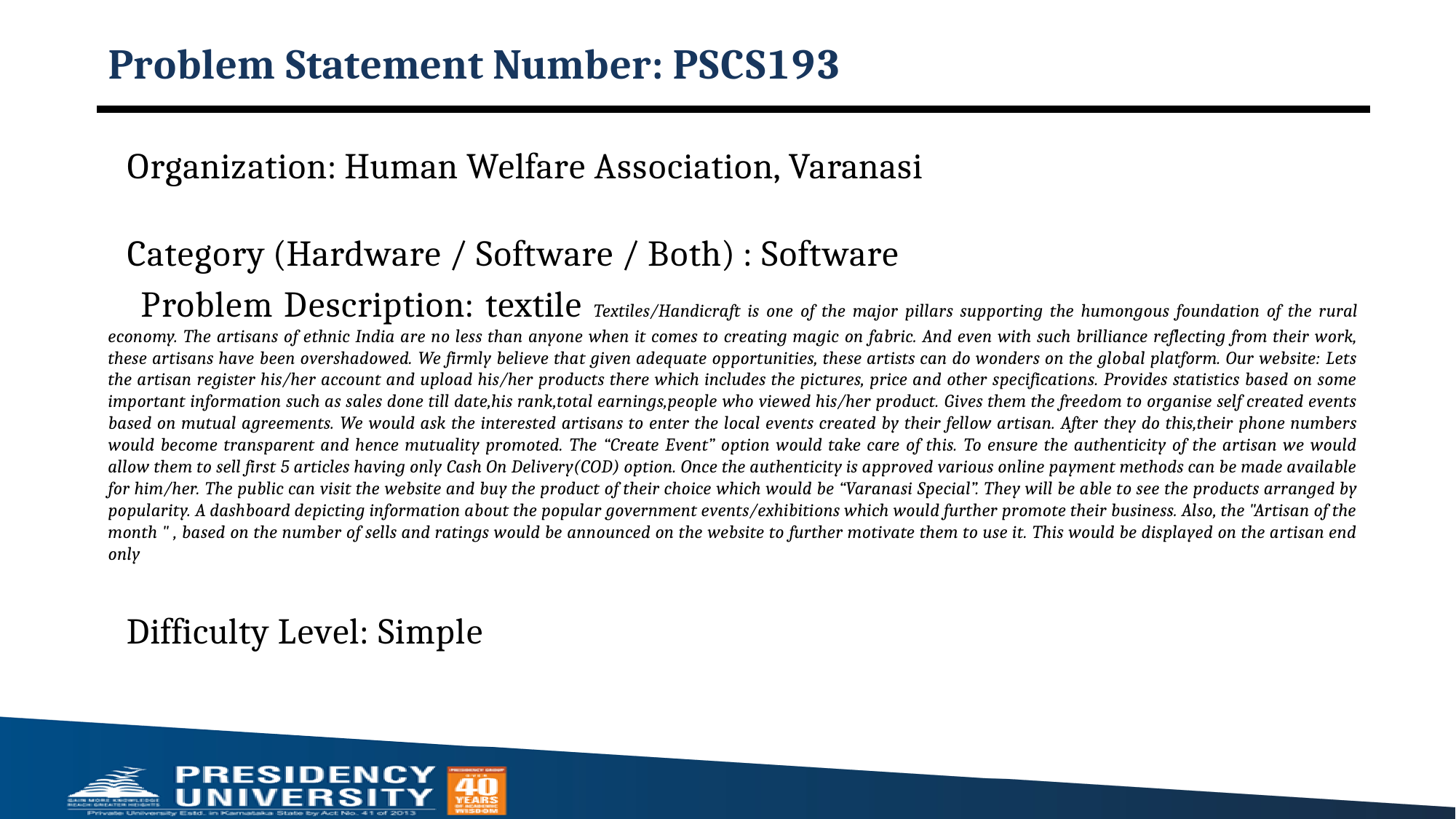

# Problem Statement Number: PSCS193
Organization: Human Welfare Association, Varanasi
Category (Hardware / Software / Both) : Software
   Problem Description: textile Textiles/Handicraft is one of the major pillars supporting the humongous foundation of the rural economy. The artisans of ethnic India are no less than anyone when it comes to creating magic on fabric. And even with such brilliance reflecting from their work, these artisans have been overshadowed. We firmly believe that given adequate opportunities, these artists can do wonders on the global platform. Our website: Lets the artisan register his/her account and upload his/her products there which includes the pictures, price and other specifications. Provides statistics based on some important information such as sales done till date,his rank,total earnings,people who viewed his/her product. Gives them the freedom to organise self created events based on mutual agreements. We would ask the interested artisans to enter the local events created by their fellow artisan. After they do this,their phone numbers would become transparent and hence mutuality promoted. The “Create Event” option would take care of this. To ensure the authenticity of the artisan we would allow them to sell first 5 articles having only Cash On Delivery(COD) option. Once the authenticity is approved various online payment methods can be made available for him/her. The public can visit the website and buy the product of their choice which would be “Varanasi Special”. They will be able to see the products arranged by popularity. A dashboard depicting information about the popular government events/exhibitions which would further promote their business. Also, the "Artisan of the month " , based on the number of sells and ratings would be announced on the website to further motivate them to use it. This would be displayed on the artisan end only
Difficulty Level: Simple